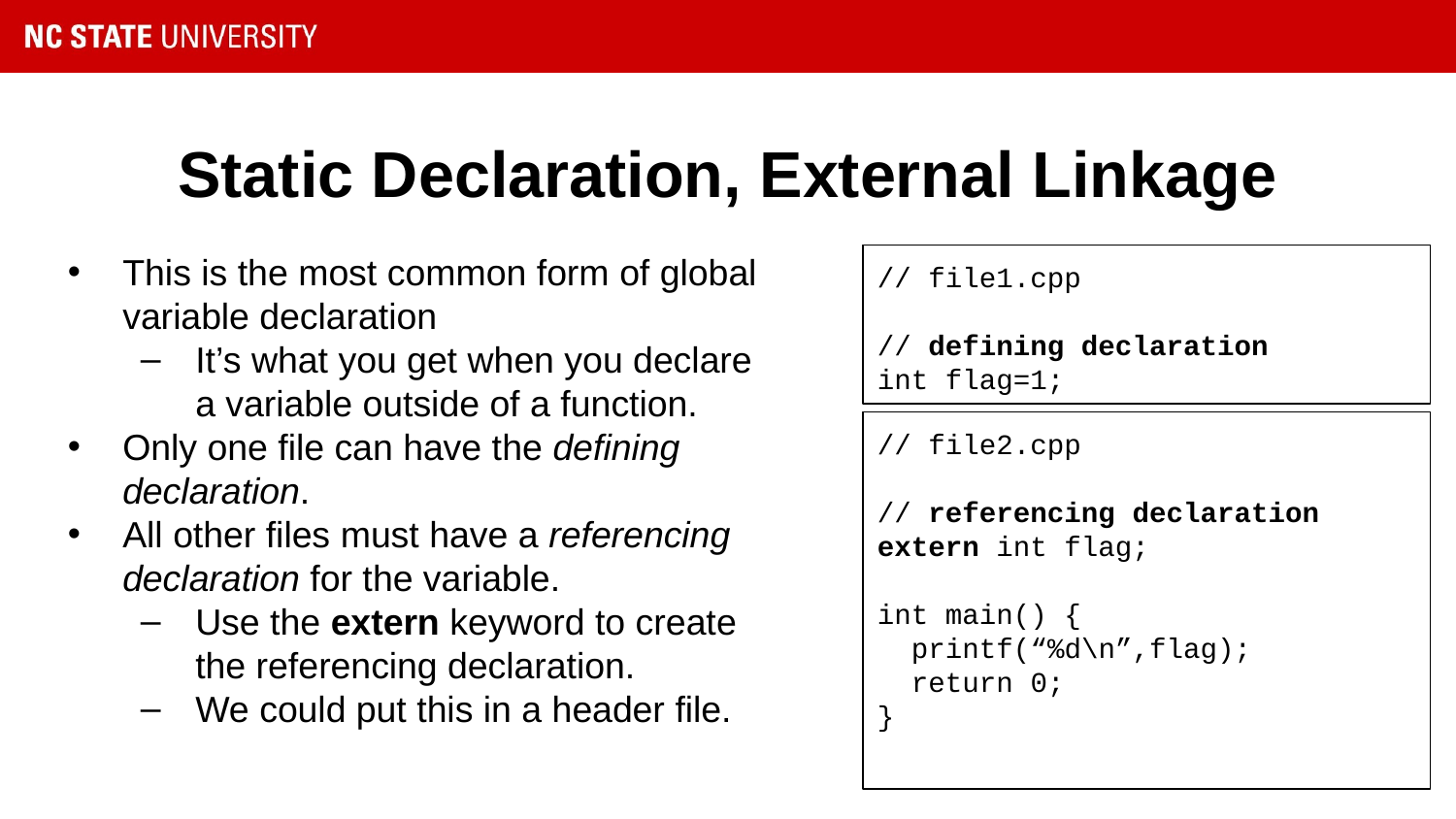

# Static Declaration, External Linkage
This is the most common form of global variable declaration
It’s what you get when you declare a variable outside of a function.
Only one file can have the defining declaration.
All other files must have a referencing declaration for the variable.
Use the extern keyword to create the referencing declaration.
We could put this in a header file.
// file1.cpp

// defining declaration
int flag=1;

// file2.cpp

// referencing declaration
extern int flag;

int main() {
  printf(“%d\n”,flag);
  return 0;
}